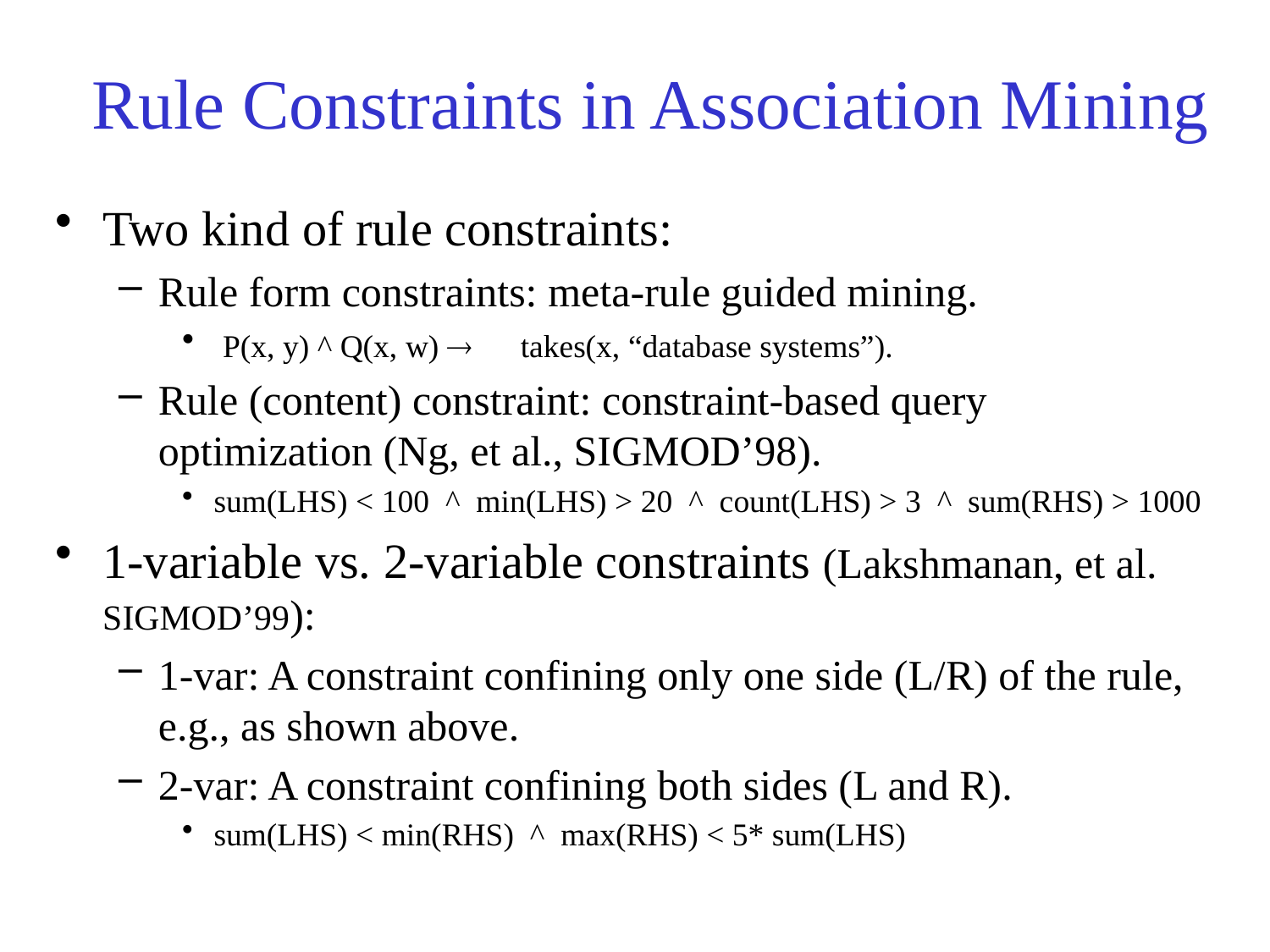

# Rule Constraints in Association Mining
Two kind of rule constraints:
Rule form constraints: meta-rule guided mining.
 P(x, y) ^ Q(x, w) →   takes(x, “database systems”).
Rule (content) constraint: constraint-based query optimization (Ng, et al., SIGMOD’98).
sum(LHS) < 100  ^  min(LHS) > 20  ^  count(LHS) > 3  ^  sum(RHS) > 1000
1-variable vs. 2-variable constraints (Lakshmanan, et al. SIGMOD’99):
1-var: A constraint confining only one side (L/R) of the rule, e.g., as shown above.
2-var: A constraint confining both sides (L and R).
sum(LHS) < min(RHS)  ^  max(RHS) < 5* sum(LHS)